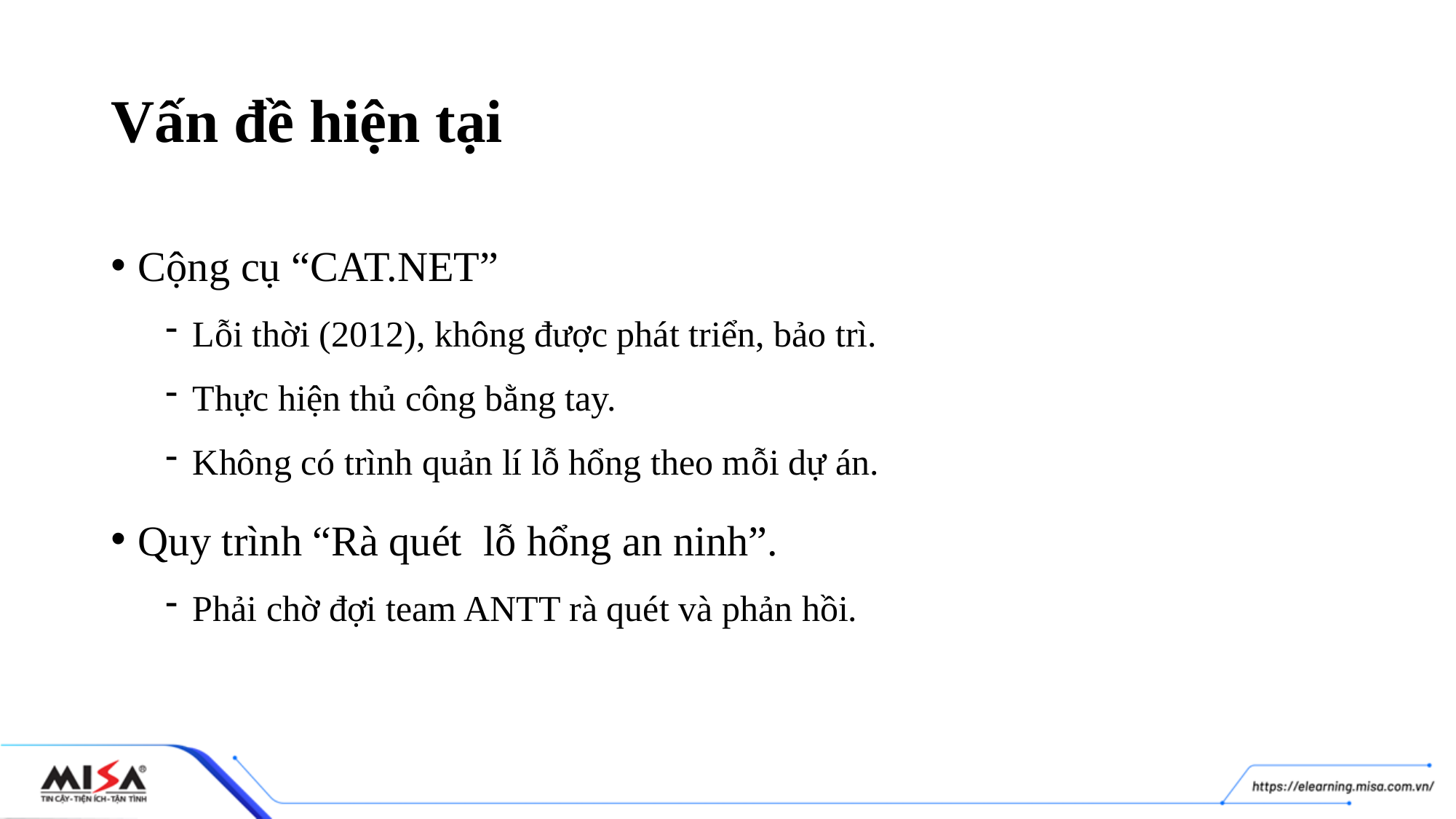

# Vấn đề hiện tại
Cộng cụ “CAT.NET”
Lỗi thời (2012), không được phát triển, bảo trì.
Thực hiện thủ công bằng tay.
Không có trình quản lí lỗ hổng theo mỗi dự án.
Quy trình “Rà quét  lỗ hổng an ninh”.
Phải chờ đợi team ANTT rà quét và phản hồi.